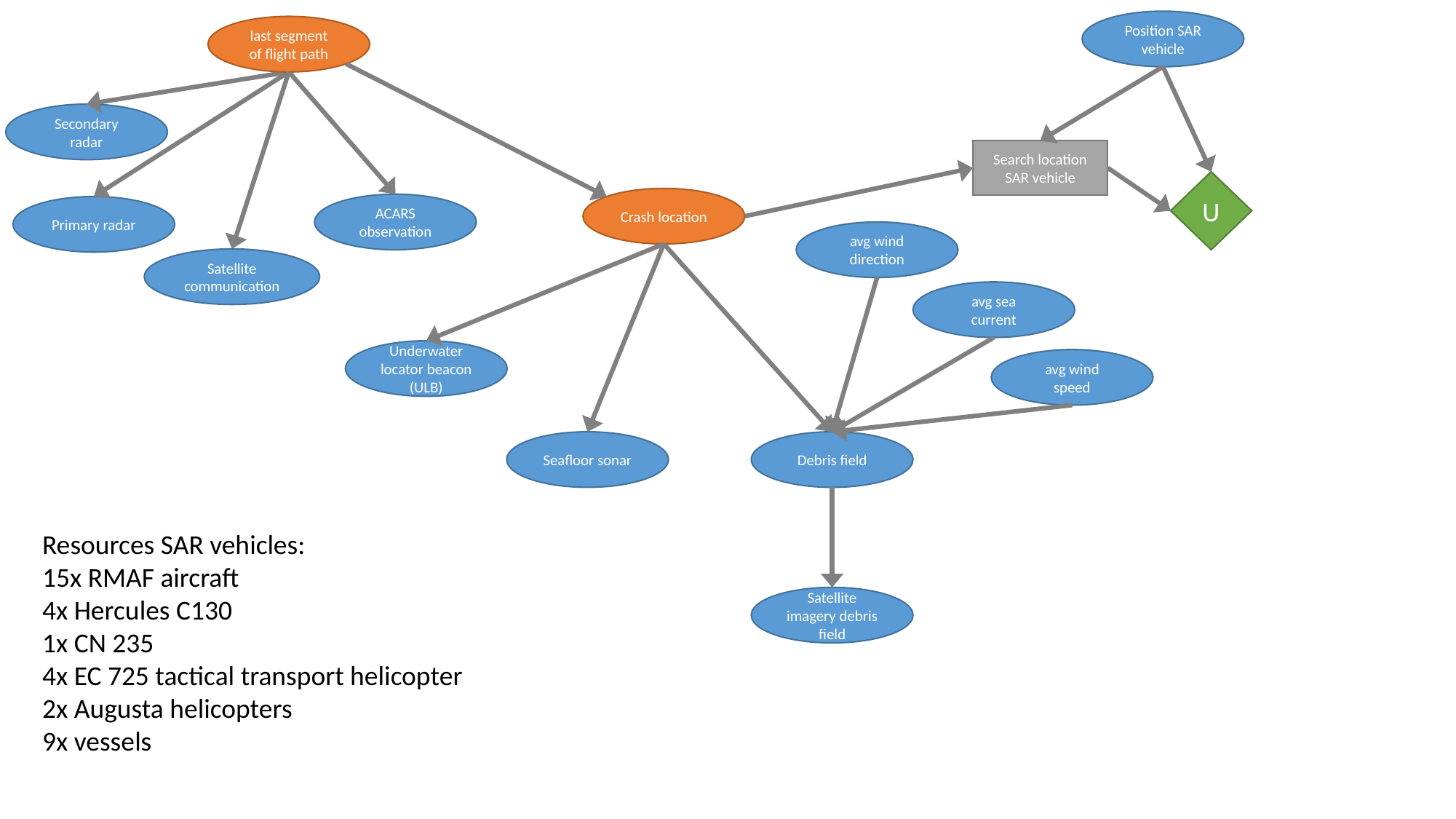

Position SAR vehicle
last segment of flight path
Secondary radar
Search location SAR vehicle
U
Crash location
ACARS observation
Primary radar
avg wind direction
Satellite communication
avg sea current
Underwater locator beacon (ULB)
avg wind speed
Debris field
Seafloor sonar
Resources SAR vehicles:
15x RMAF aircraft
4x Hercules C130
1x CN 235
4x EC 725 tactical transport helicopter
2x Augusta helicopters
9x vessels
Satellite imagery debris field